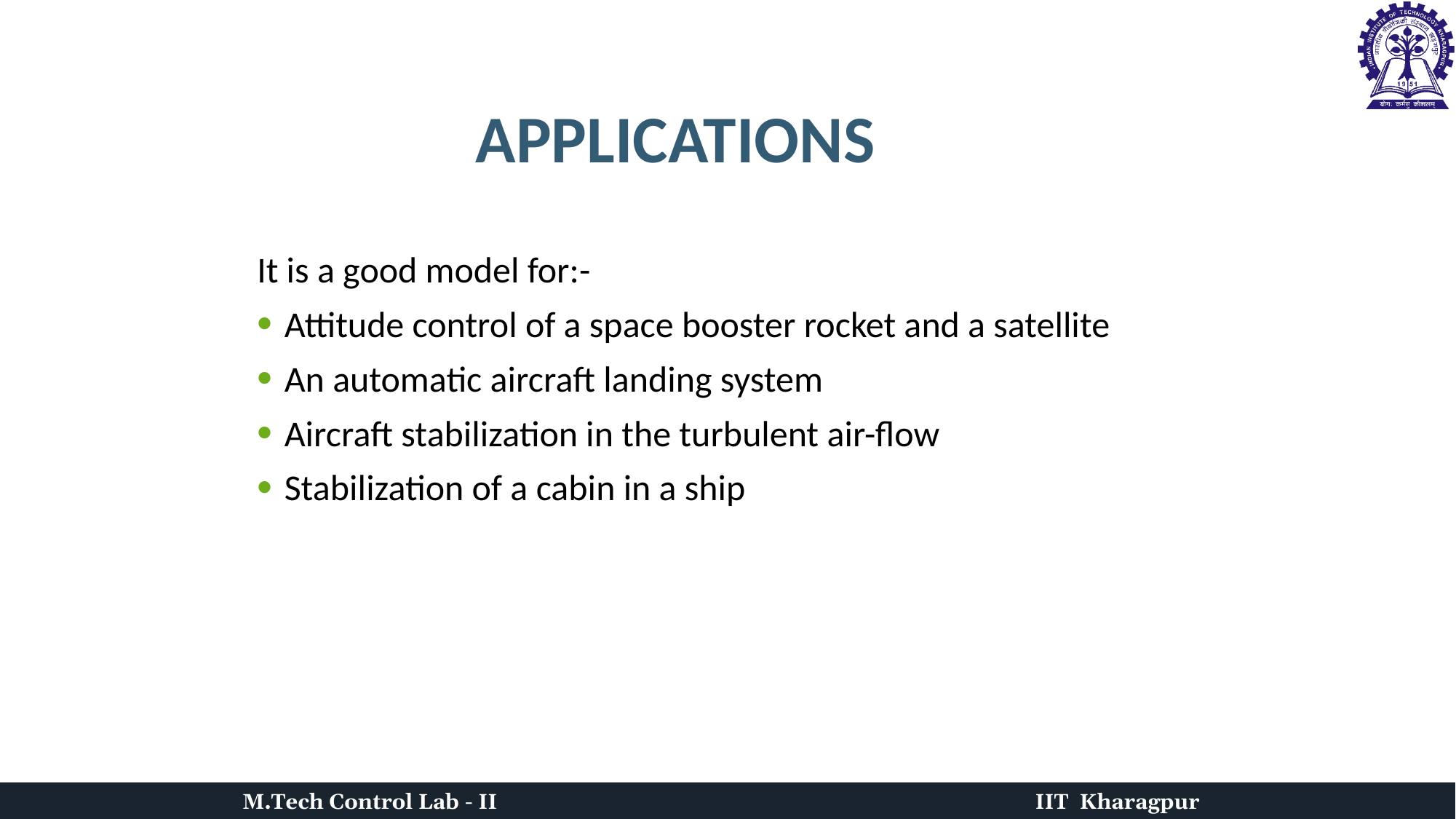

7
# APPLICATIONS
It is a good model for:-
Attitude control of a space booster rocket and a satellite
An automatic aircraft landing system
Aircraft stabilization in the turbulent air-flow
Stabilization of a cabin in a ship